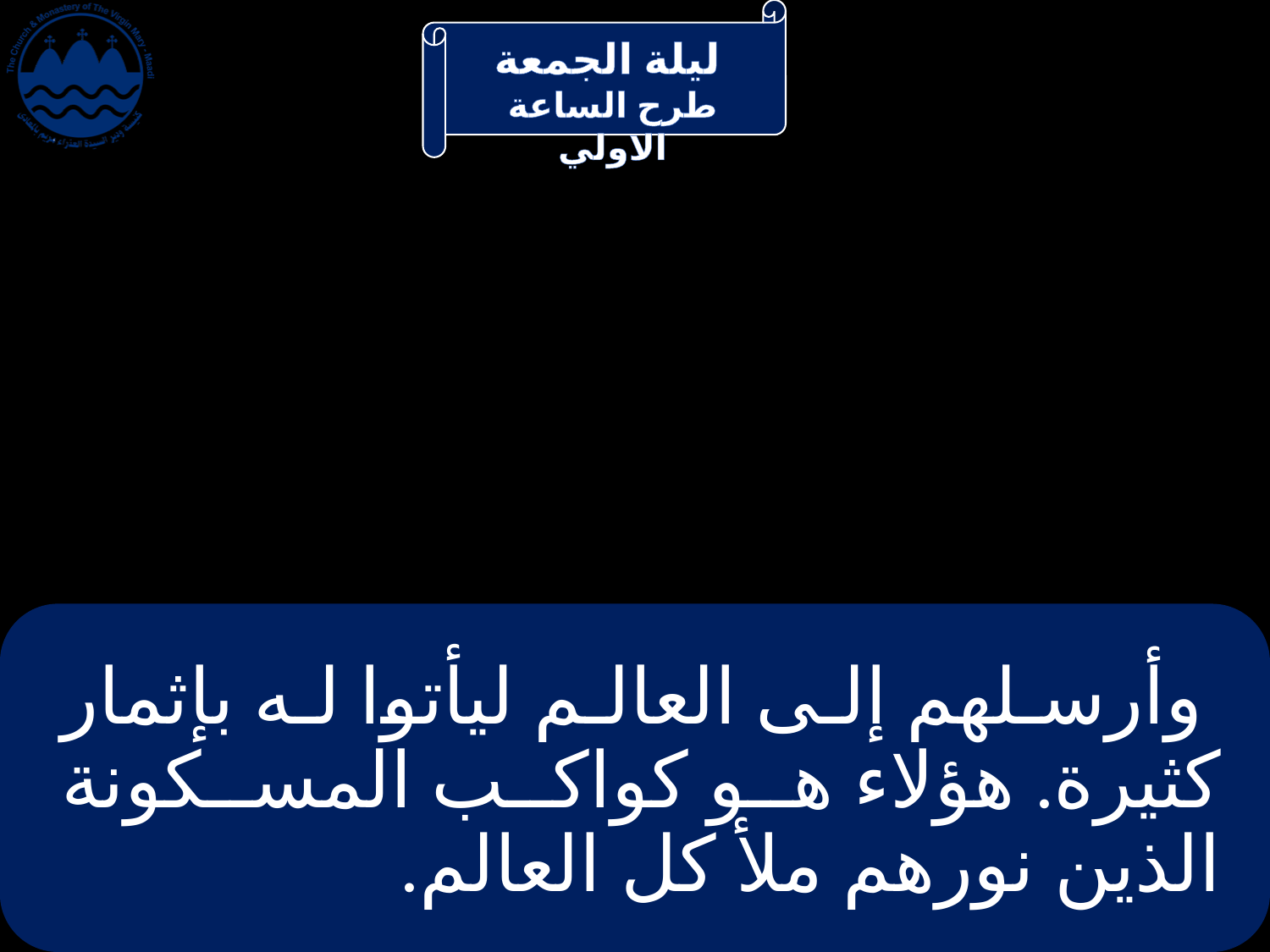

# وأرسلهم إلى العالم ليأتوا له بإثمار كثيرة. هؤلاء هو كواكب المسكونة الذين نورهم ملأ كل العالم.